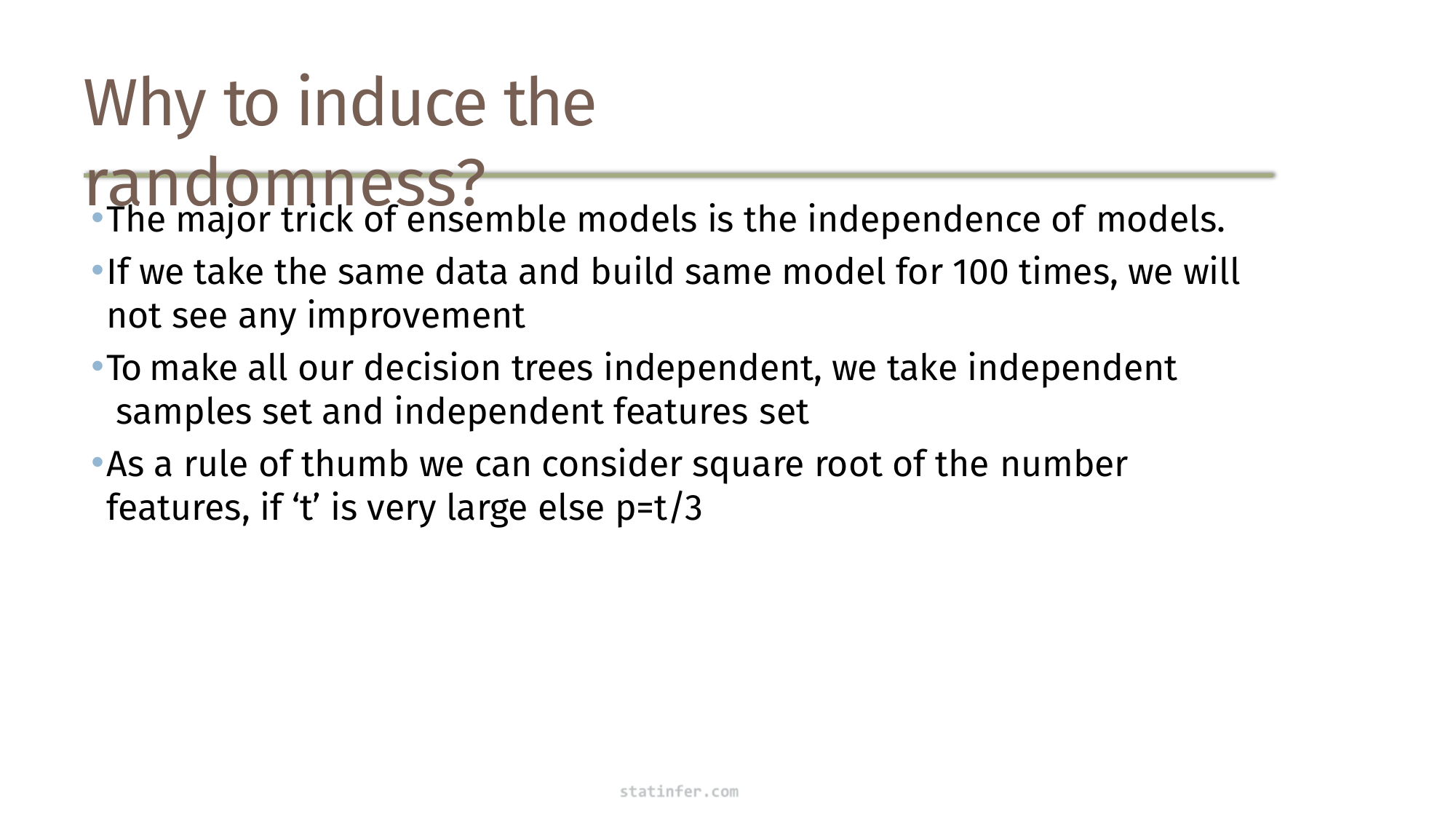

# Why to induce the randomness?
The major trick of ensemble models is the independence of models.
If we take the same data and build same model for 100 times, we will  not see any improvement
To make all our decision trees independent, we take independent  samples set and independent features set
As a rule of thumb we can consider square root of the number
features, if ‘t’ is very large else p=t/3